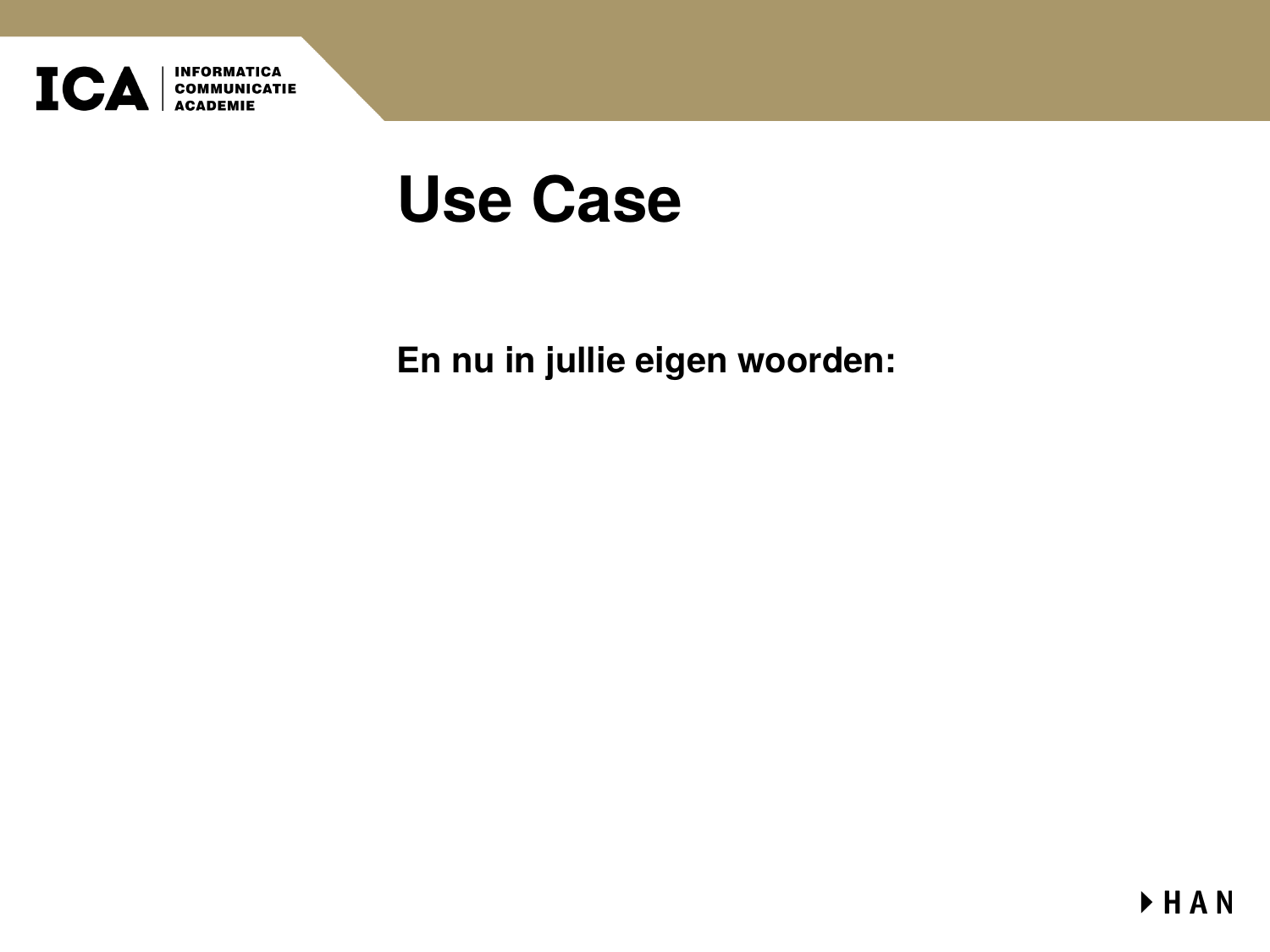

# Use Case

En nu in jullie eigen woorden: